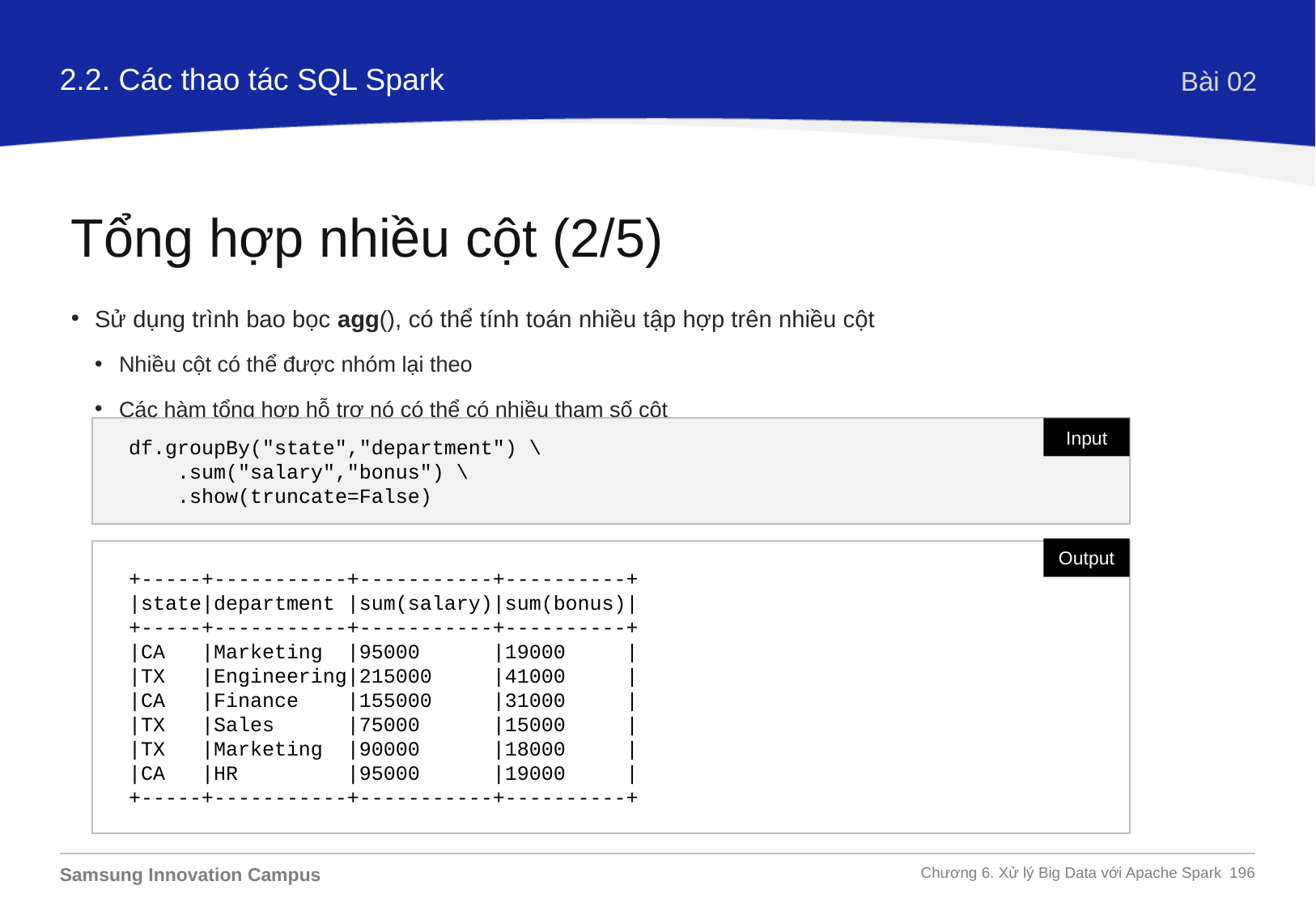

2.2. Các thao tác SQL Spark
Bài 02
Tổng hợp nhiều cột (2/5)
Sử dụng trình bao bọc agg(), có thể tính toán nhiều tập hợp trên nhiều cột
Nhiều cột có thể được nhóm lại theo
Các hàm tổng hợp hỗ trợ nó có thể có nhiều tham số cột
df.groupBy("state","department") \
    .sum("salary","bonus") \
    .show(truncate=False)
Input
Output
+-----+-----------+-----------+----------+
|state|department |sum(salary)|sum(bonus)|
+-----+-----------+-----------+----------+
|CA   |Marketing  |95000      |19000     |
|TX   |Engineering|215000     |41000     |
|CA   |Finance    |155000     |31000     |
|TX   |Sales      |75000      |15000     |
|TX   |Marketing  |90000      |18000     |
|CA   |HR         |95000      |19000     |
+-----+-----------+-----------+----------+